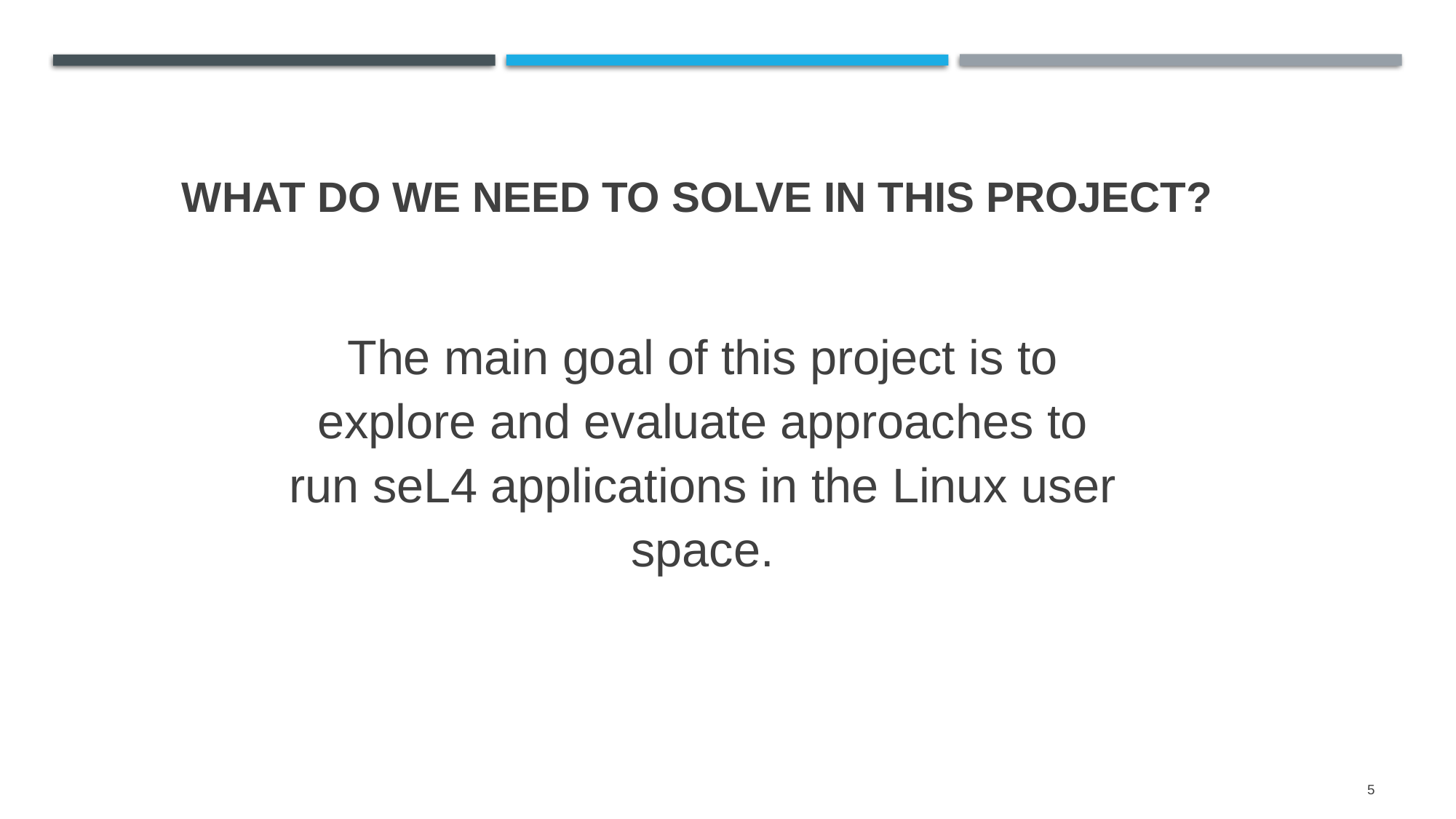

# What do we need to SOLVE in this project?

The main goal of this project is to explore and evaluate approaches to run seL4 applications in the Linux user space.
5